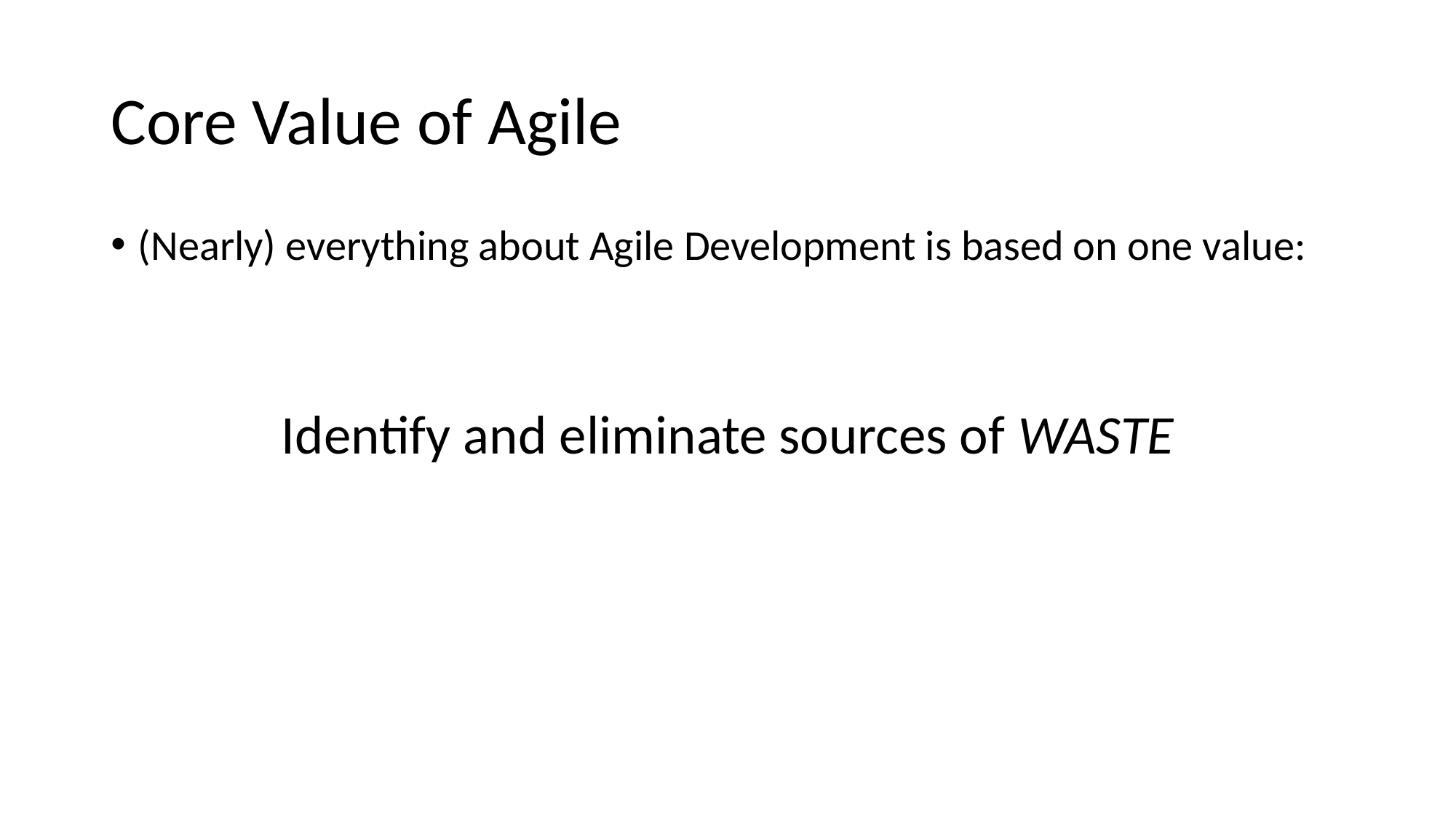

# Core Value of Agile
(Nearly) everything about Agile Development is based on one value:

Identify and eliminate sources of WASTE